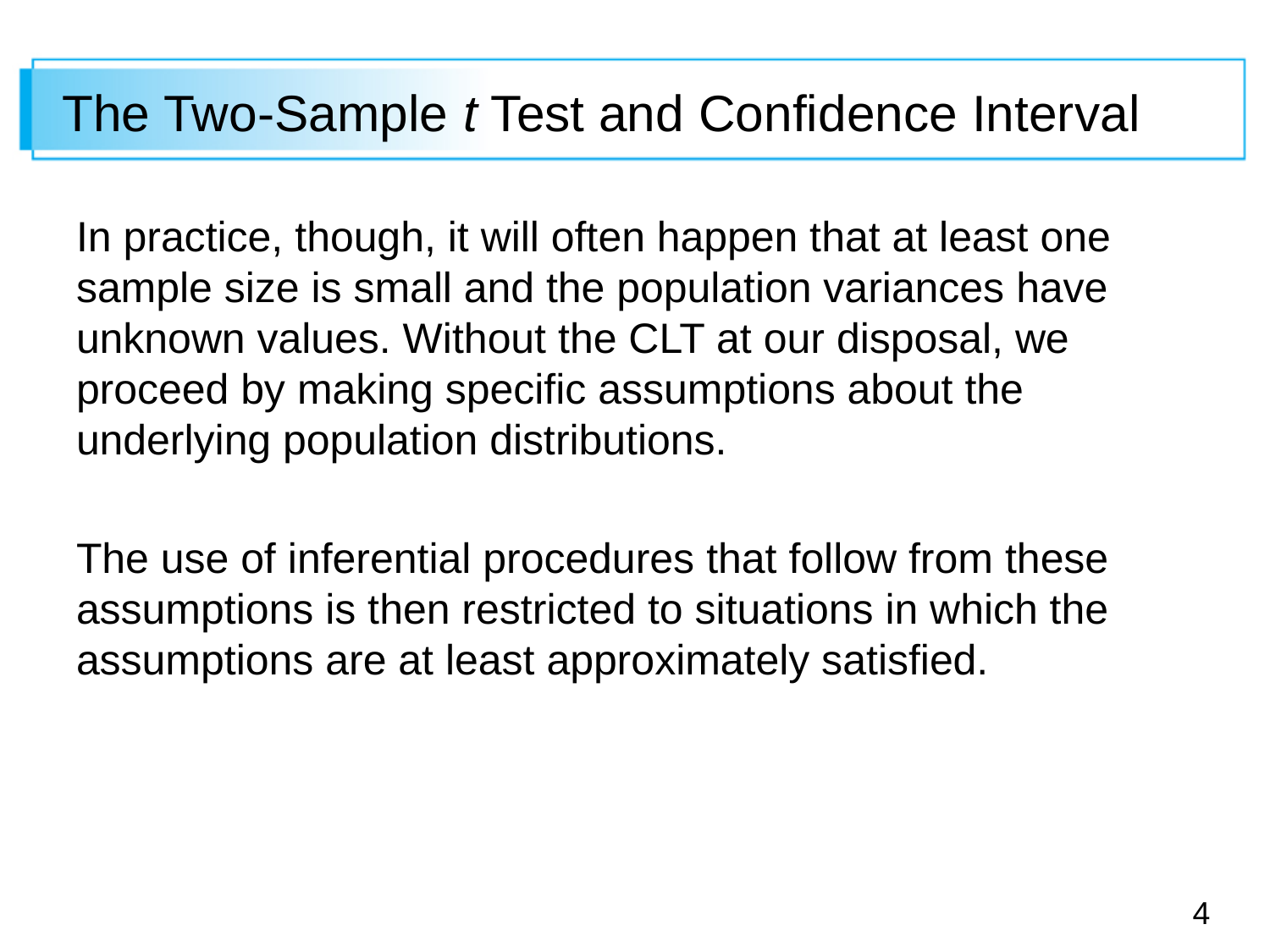

# The Two-Sample t Test and Confidence Interval
In practice, though, it will often happen that at least one sample size is small and the population variances have unknown values. Without the CLT at our disposal, we proceed by making specific assumptions about the underlying population distributions.

The use of inferential procedures that follow from these assumptions is then restricted to situations in which the assumptions are at least approximately satisfied.